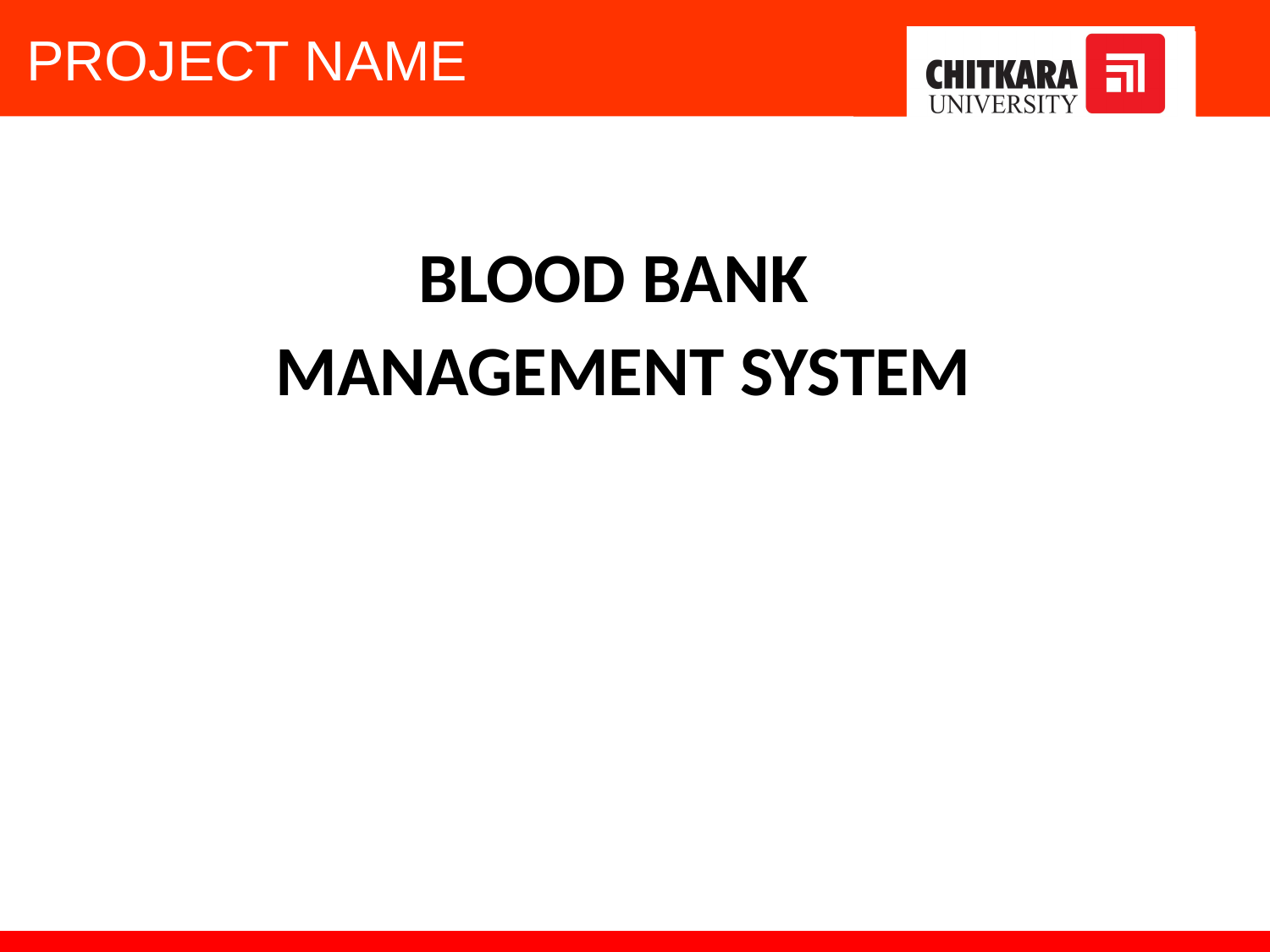

# PROJECT NAME
            BLOOD BANK
   MANAGEMENT SYSTEM